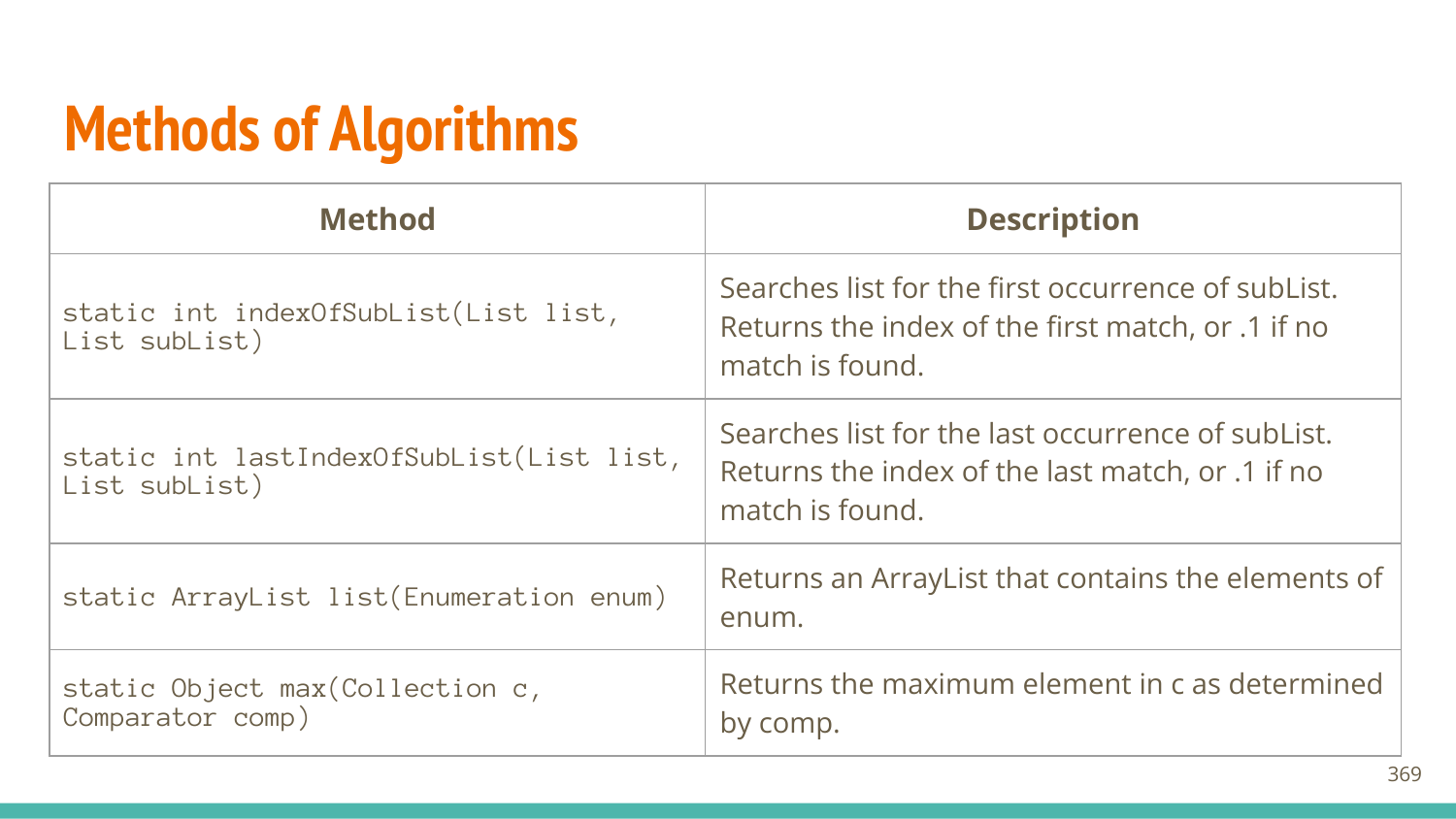

# Methods of Algorithms
| Method | Description |
| --- | --- |
| static int indexOfSubList(List list, List subList) | Searches list for the first occurrence of subList. Returns the index of the first match, or .1 if no match is found. |
| static int lastIndexOfSubList(List list, List subList) | Searches list for the last occurrence of subList. Returns the index of the last match, or .1 if no match is found. |
| static ArrayList list(Enumeration enum) | Returns an ArrayList that contains the elements of enum. |
| static Object max(Collection c, Comparator comp) | Returns the maximum element in c as determined by comp. |
369